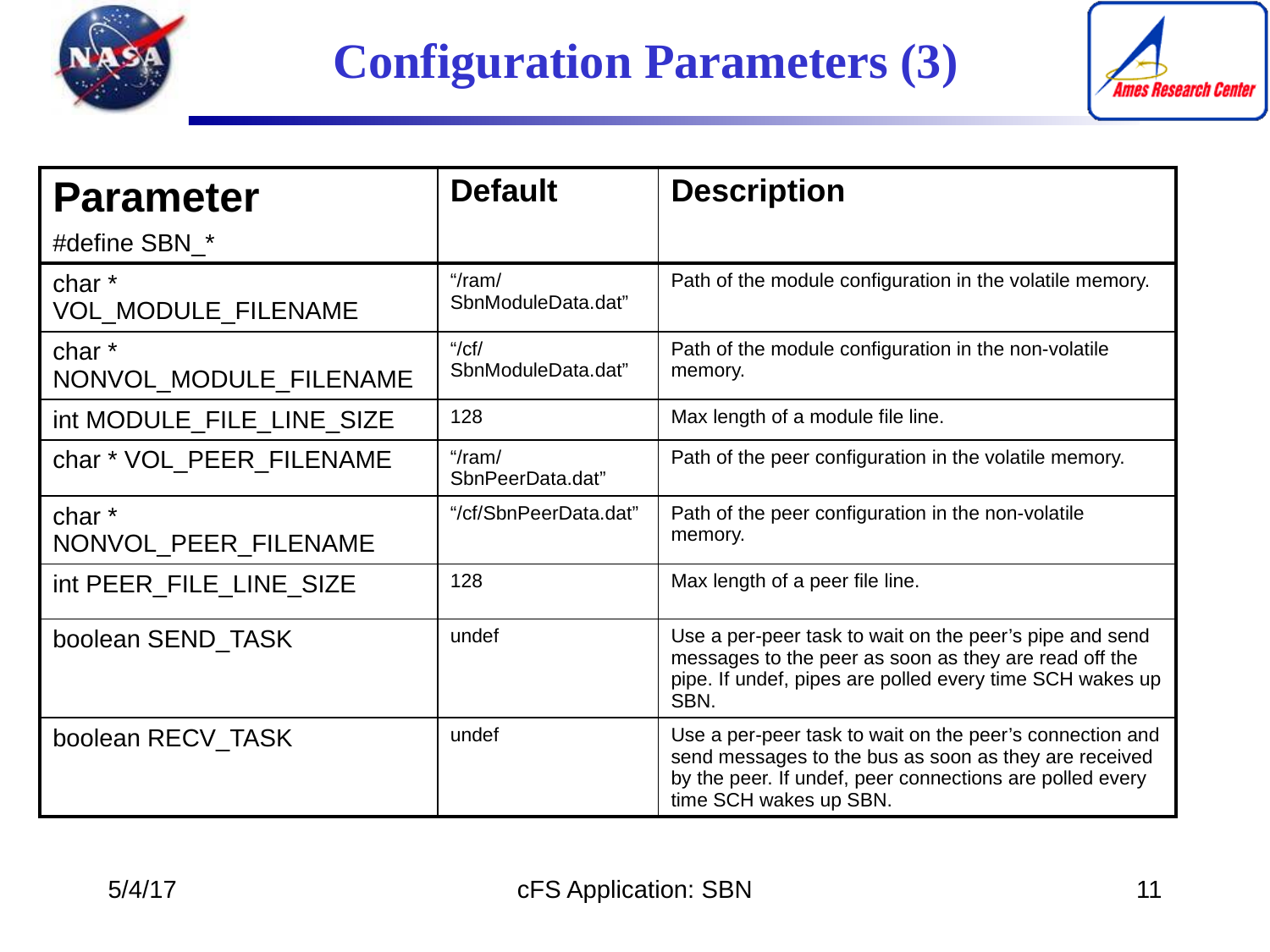

# Configuration Parameters (3)
| Parameter #define SBN\_\* | Default | Description |
| --- | --- | --- |
| char \* VOL\_MODULE\_FILENAME | “/ram/SbnModuleData.dat” | Path of the module configuration in the volatile memory. |
| char \* NONVOL\_MODULE\_FILENAME | “/cf/SbnModuleData.dat” | Path of the module configuration in the non-volatile memory. |
| int MODULE\_FILE\_LINE\_SIZE | 128 | Max length of a module file line. |
| char \* VOL\_PEER\_FILENAME | “/ram/SbnPeerData.dat” | Path of the peer configuration in the volatile memory. |
| char \* NONVOL\_PEER\_FILENAME | “/cf/SbnPeerData.dat” | Path of the peer configuration in the non-volatile memory. |
| int PEER\_FILE\_LINE\_SIZE | 128 | Max length of a peer file line. |
| boolean SEND\_TASK | undef | Use a per-peer task to wait on the peer’s pipe and send messages to the peer as soon as they are read off the pipe. If undef, pipes are polled every time SCH wakes up SBN. |
| boolean RECV\_TASK | undef | Use a per-peer task to wait on the peer’s connection and send messages to the bus as soon as they are received by the peer. If undef, peer connections are polled every time SCH wakes up SBN. |
5/4/17
cFS Application: SBN
11